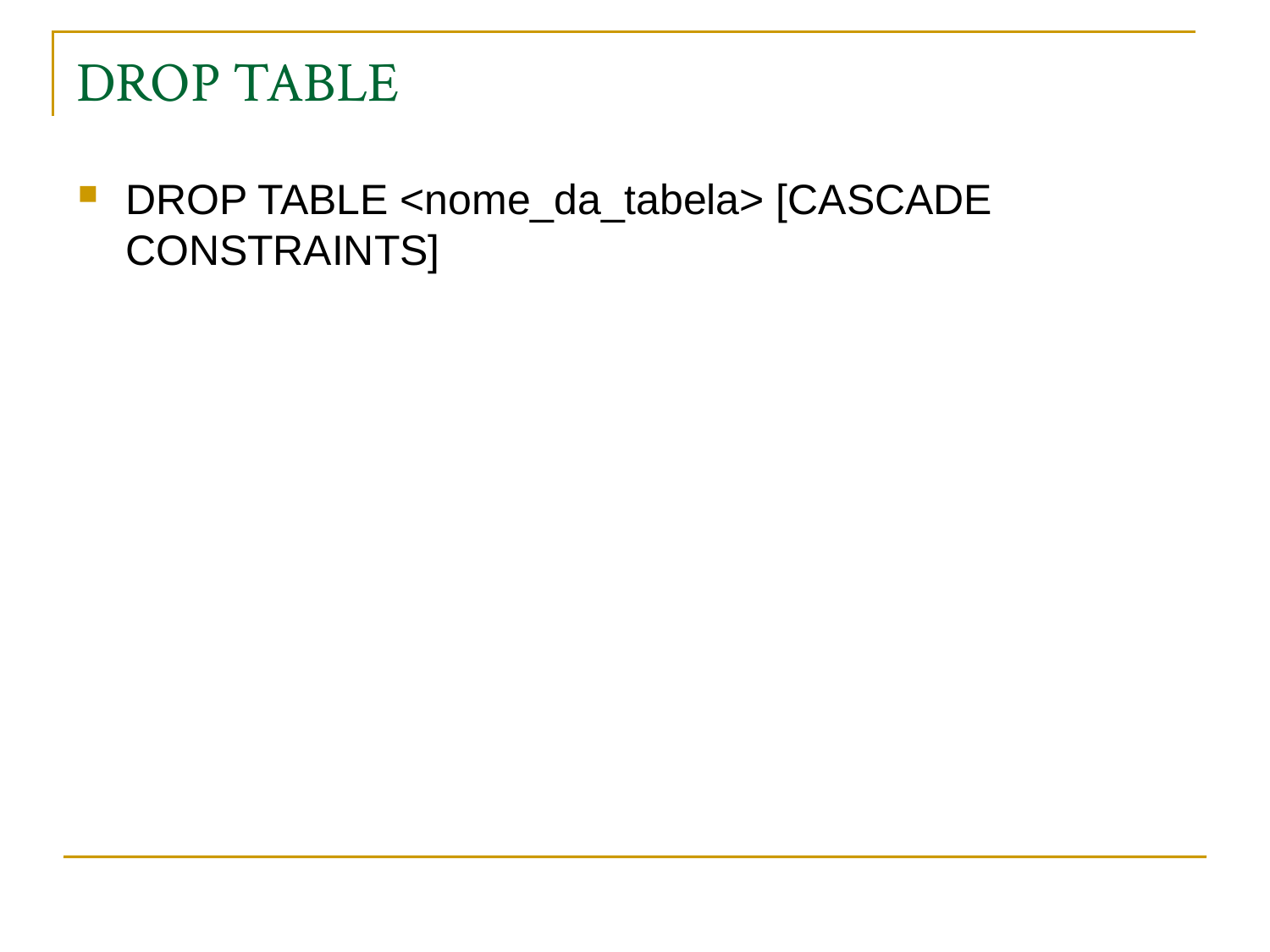

# DROP TABLE
DROP TABLE <nome_da_tabela> [CASCADE CONSTRAINTS]